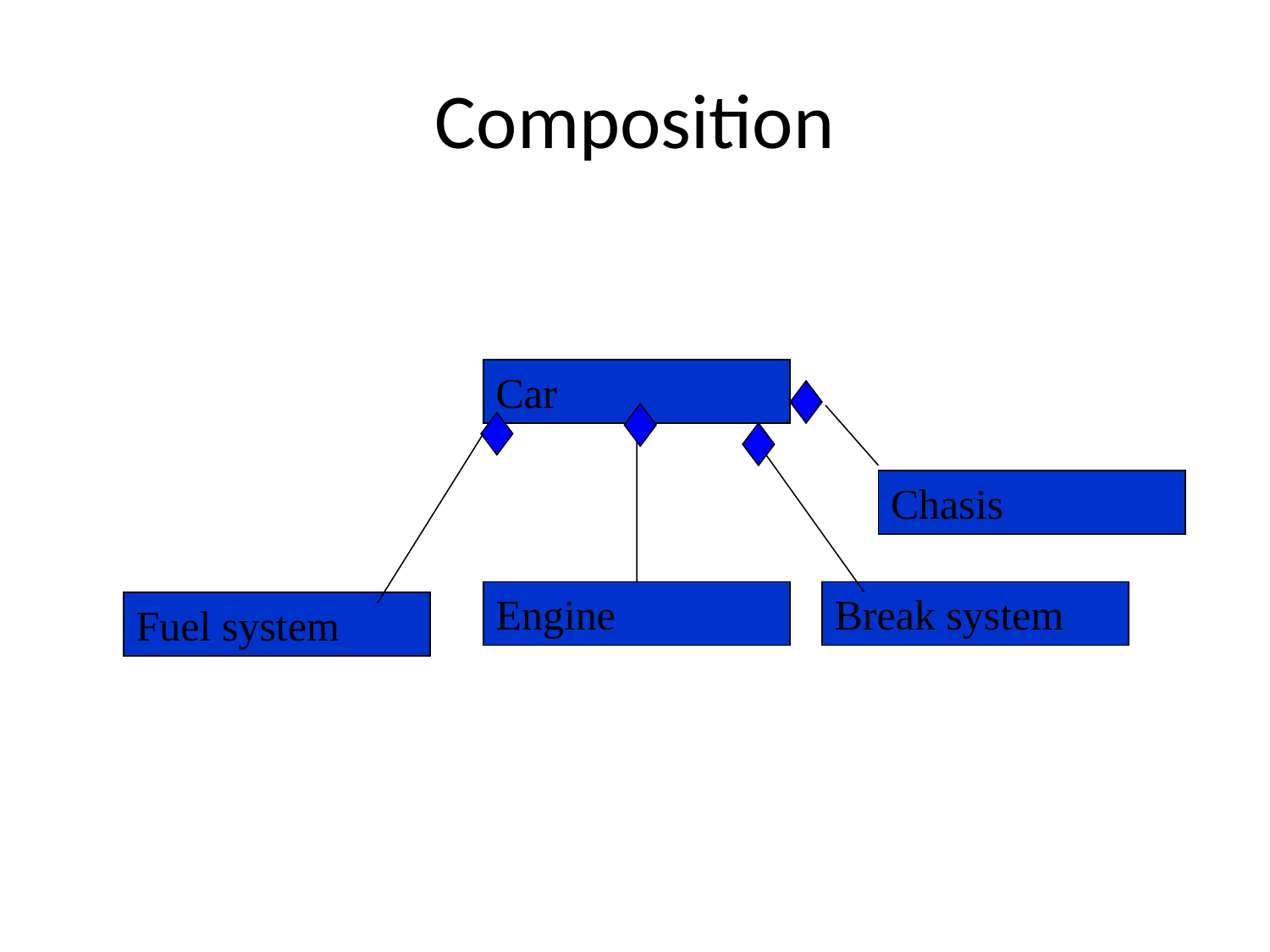

# Composition
Car

Chasis
Engine
Break system
Fuel system